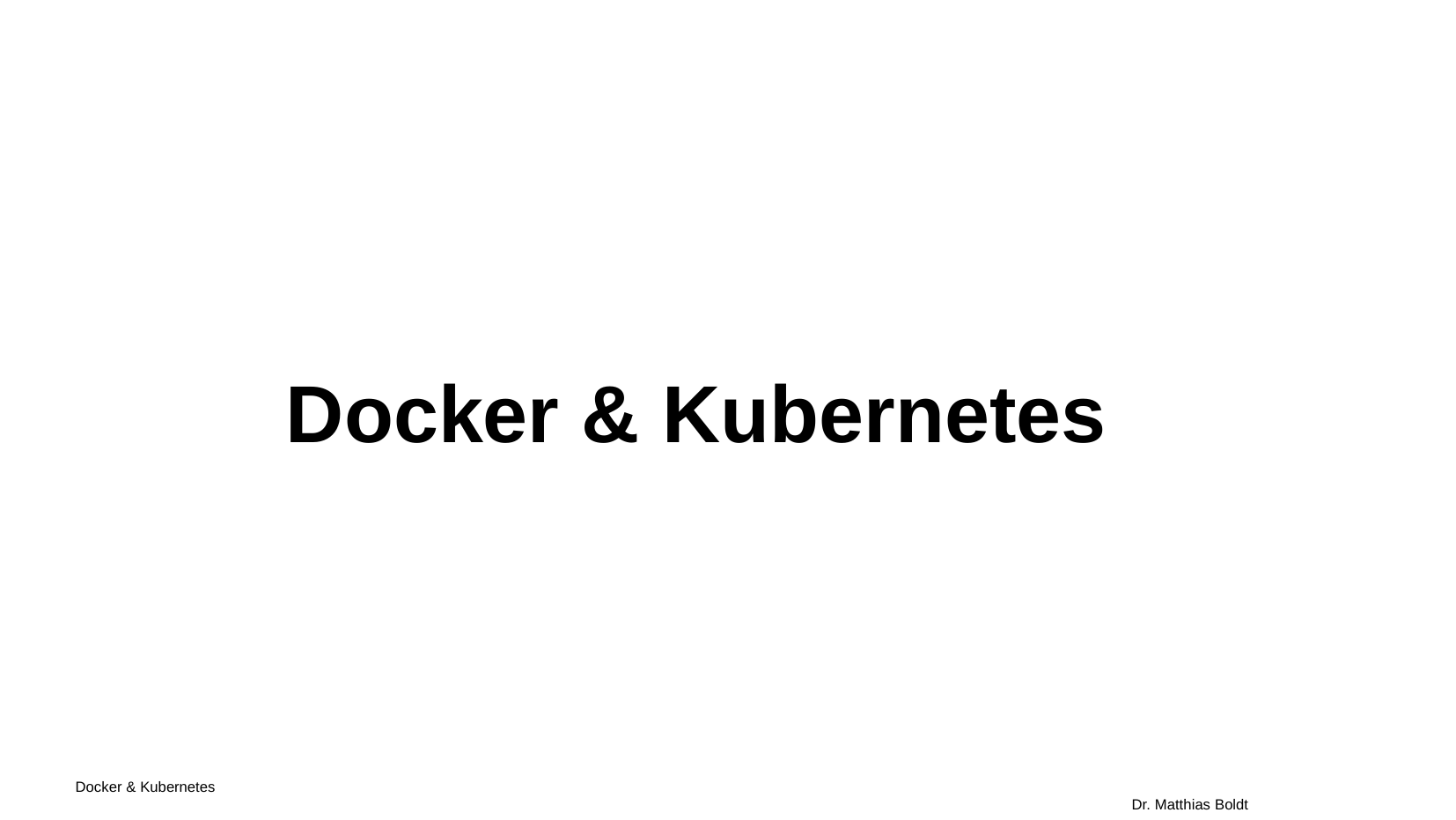

Docker & Kubernetes
Docker & Kubernetes																Dr. Matthias Boldt